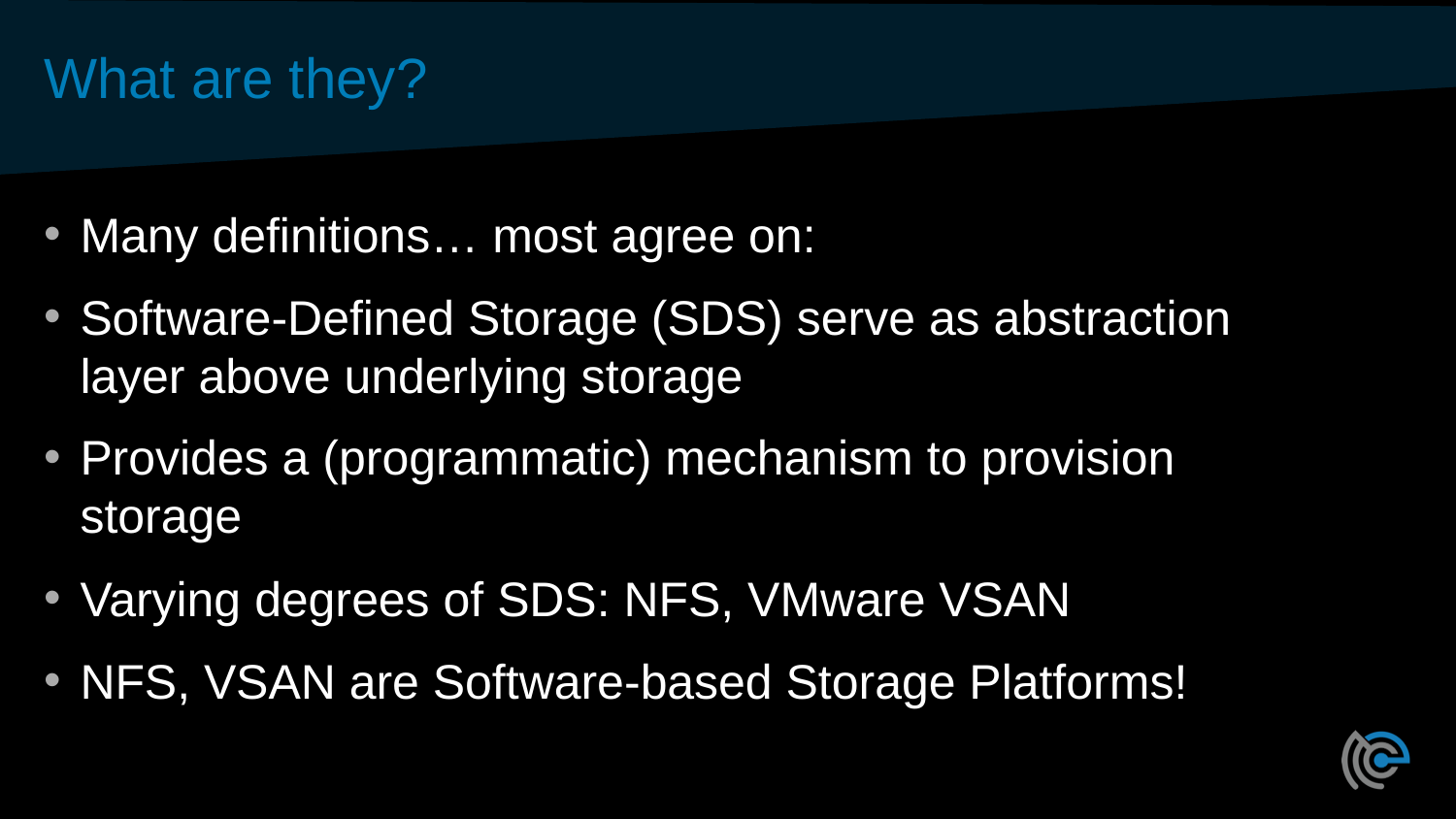

# What are they?
Many definitions… most agree on:
Software-Defined Storage (SDS) serve as abstraction layer above underlying storage
Provides a (programmatic) mechanism to provision storage
Varying degrees of SDS: NFS, VMware VSAN
NFS, VSAN are Software-based Storage Platforms!